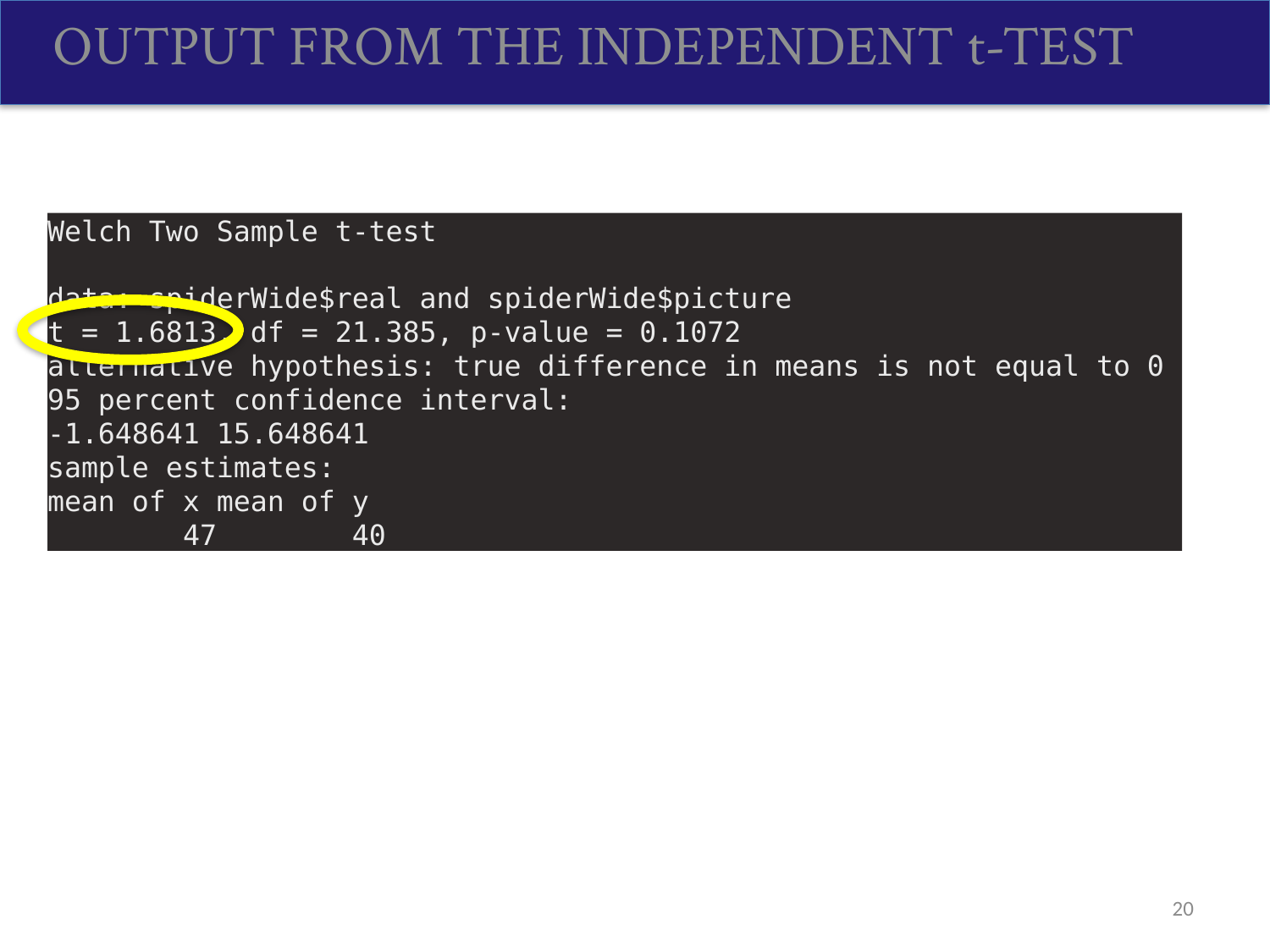

Output from the Independent t-Test
Welch Two Sample t-test

data: spiderWide$real and spiderWide$picture
t = 1.6813, df = 21.385, p-value = 0.1072
alternative hypothesis: true difference in means is not equal to 0
95 percent confidence interval:
-1.648641 15.648641
sample estimates:
mean of x mean of y
        47        40

20